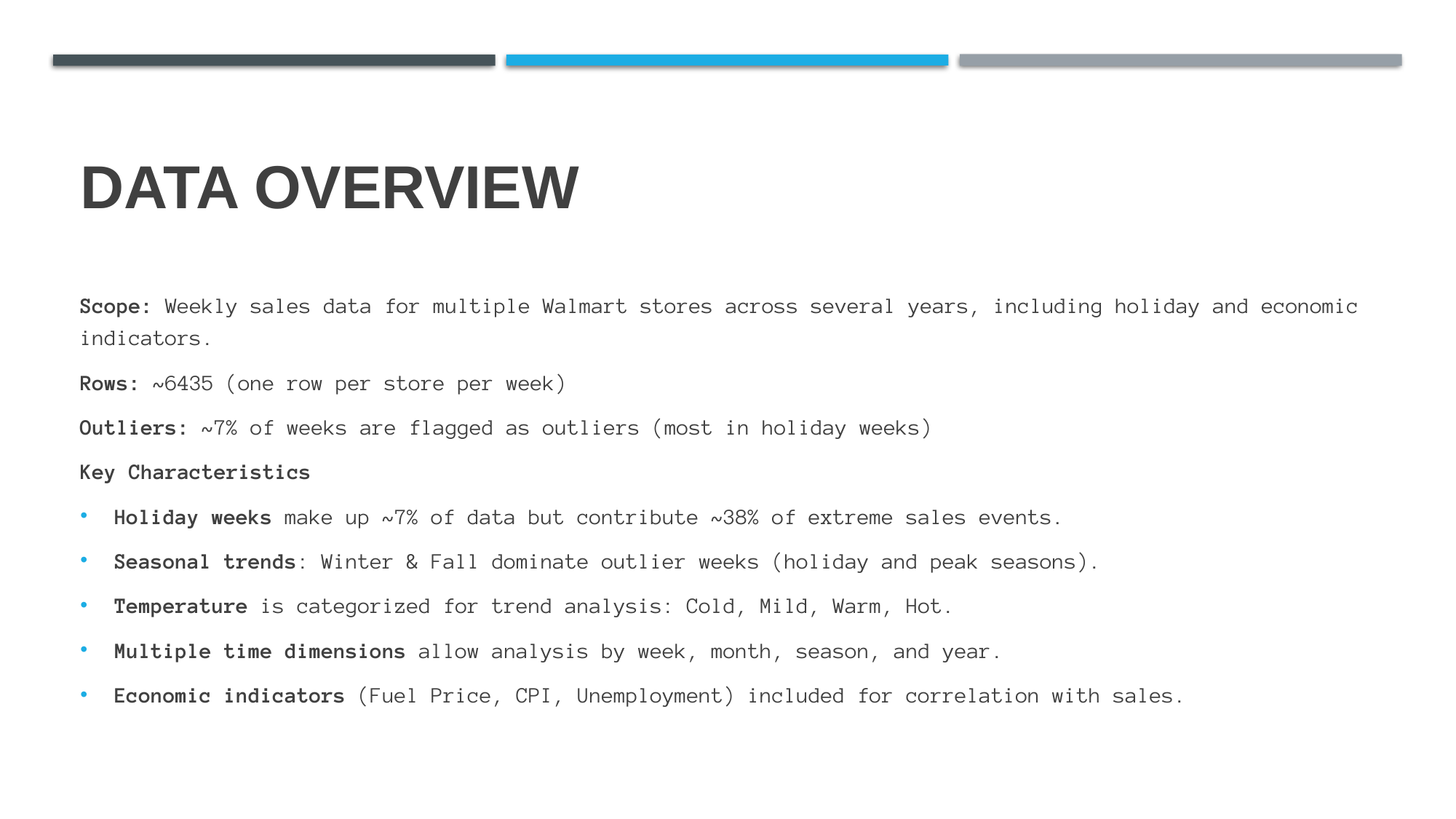

# Data Overview
Scope: Weekly sales data for multiple Walmart stores across several years, including holiday and economic indicators.
Rows: ~6435 (one row per store per week)
Outliers: ~7% of weeks are flagged as outliers (most in holiday weeks)
Key Characteristics
Holiday weeks make up ~7% of data but contribute ~38% of extreme sales events.
Seasonal trends: Winter & Fall dominate outlier weeks (holiday and peak seasons).
Temperature is categorized for trend analysis: Cold, Mild, Warm, Hot.
Multiple time dimensions allow analysis by week, month, season, and year.
Economic indicators (Fuel Price, CPI, Unemployment) included for correlation with sales.